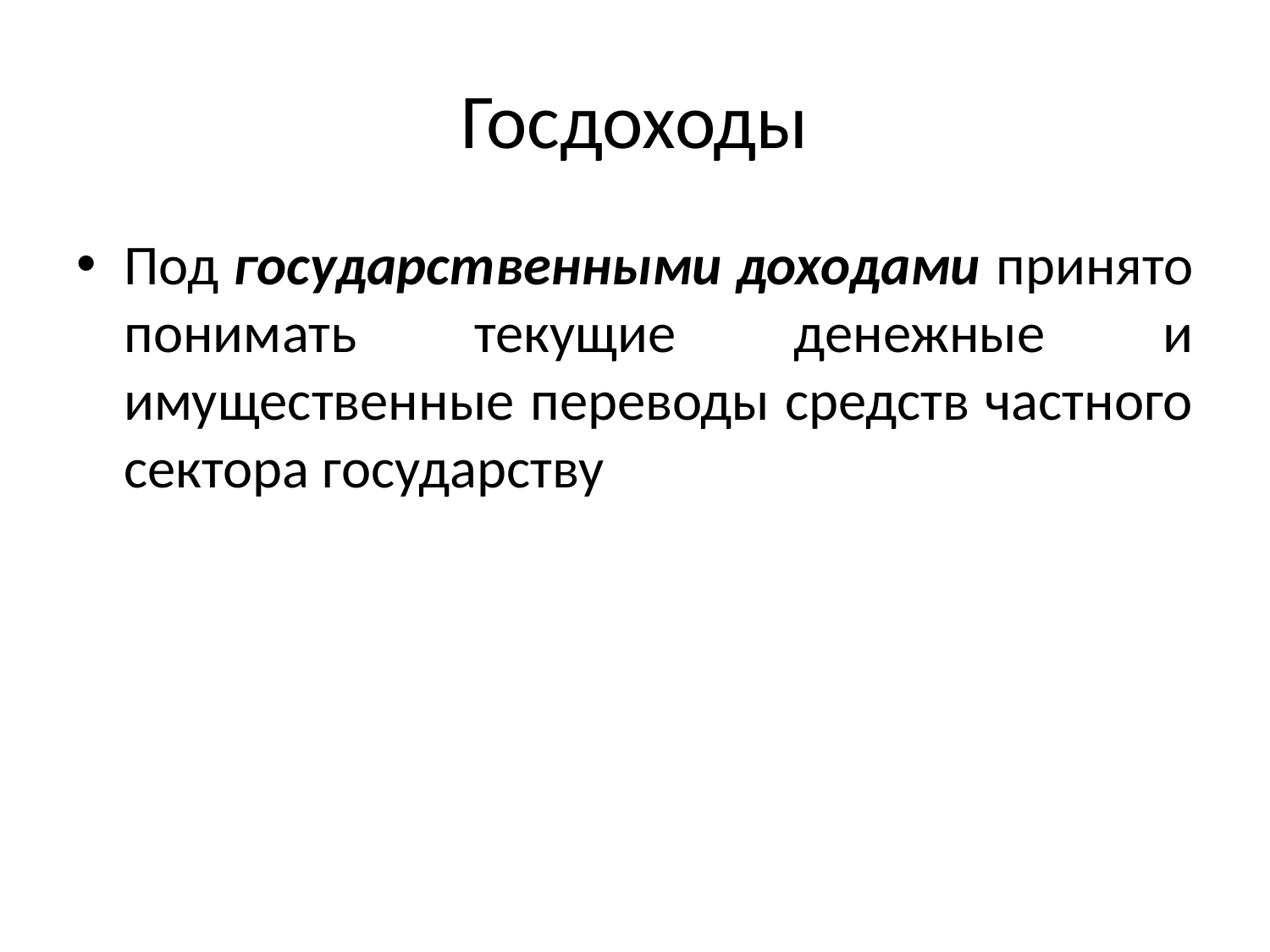

# Госдоходы
Под государственными доходами принято понимать текущие денежные и имущественные переводы средств частного сектора государству